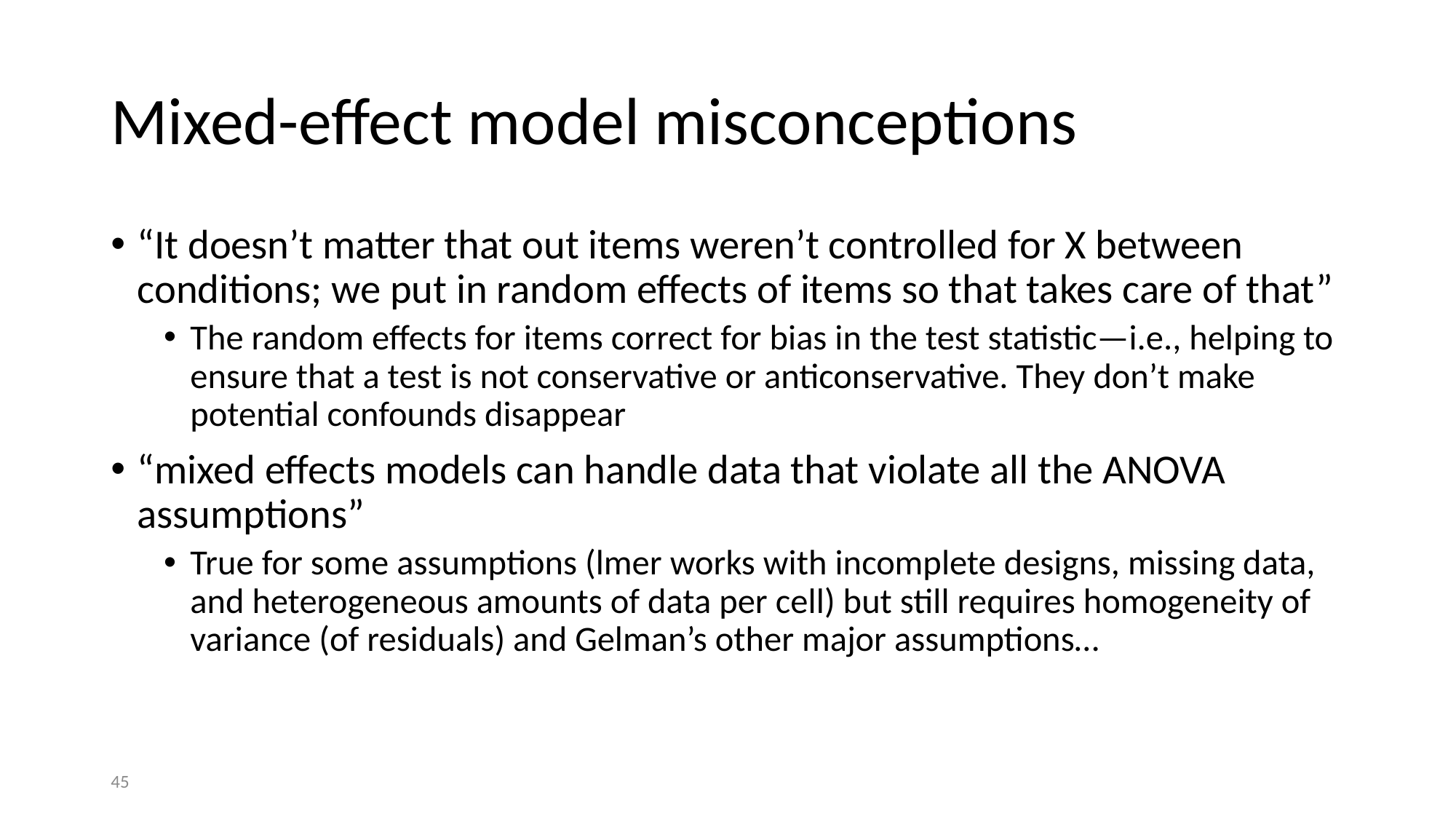

# Mixed-effect model misconceptions
“It doesn’t matter that out items weren’t controlled for X between conditions; we put in random effects of items so that takes care of that”
The random effects for items correct for bias in the test statistic—i.e., helping to ensure that a test is not conservative or anticonservative. They don’t make potential confounds disappear
“mixed effects models can handle data that violate all the ANOVA assumptions”
True for some assumptions (lmer works with incomplete designs, missing data, and heterogeneous amounts of data per cell) but still requires homogeneity of variance (of residuals) and Gelman’s other major assumptions…
45